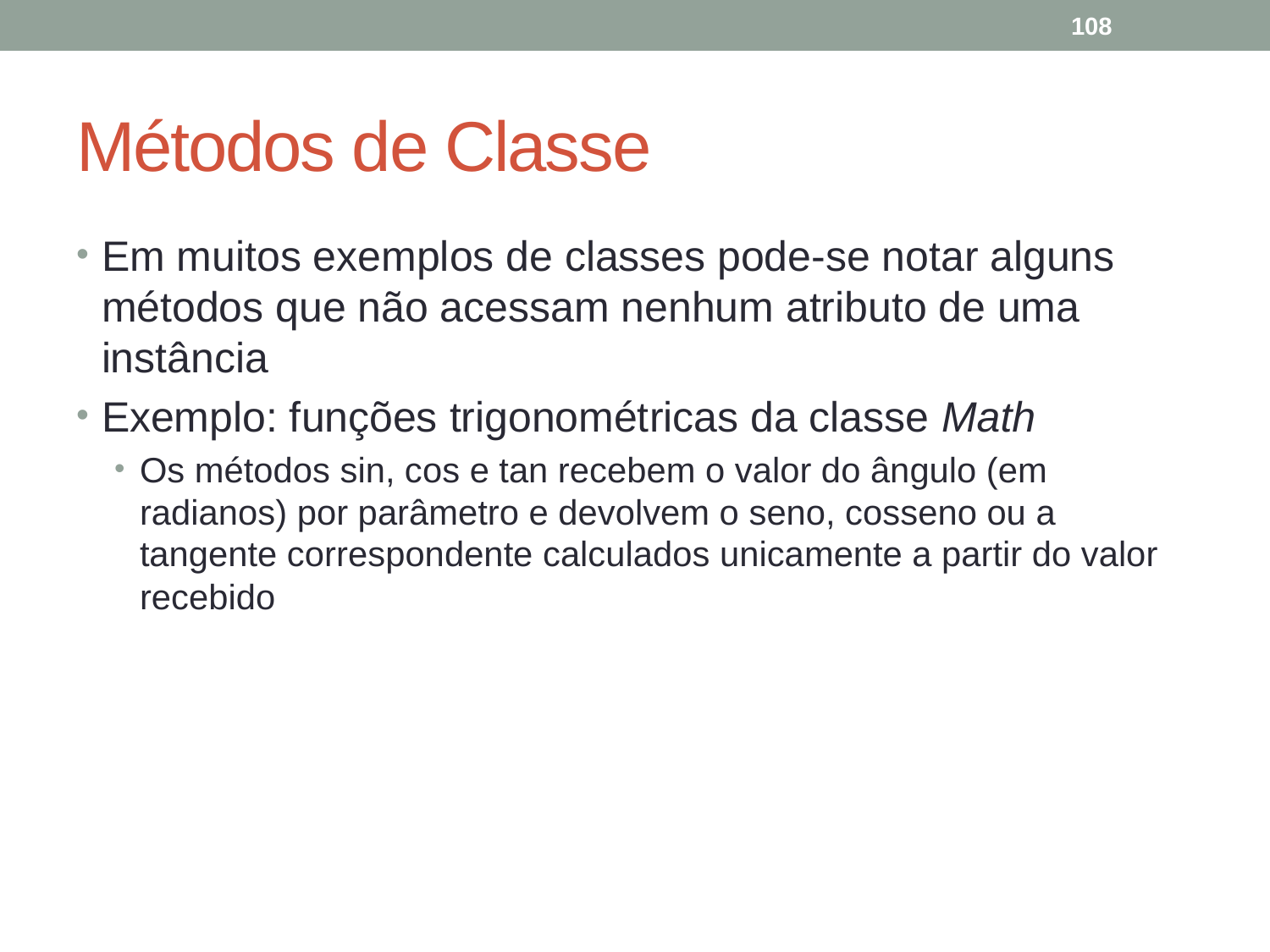

108
# Métodos de Classe
Em muitos exemplos de classes pode-se notar alguns métodos que não acessam nenhum atributo de uma instância
Exemplo: funções trigonométricas da classe Math
Os métodos sin, cos e tan recebem o valor do ângulo (em radianos) por parâmetro e devolvem o seno, cosseno ou a tangente correspondente calculados unicamente a partir do valor recebido